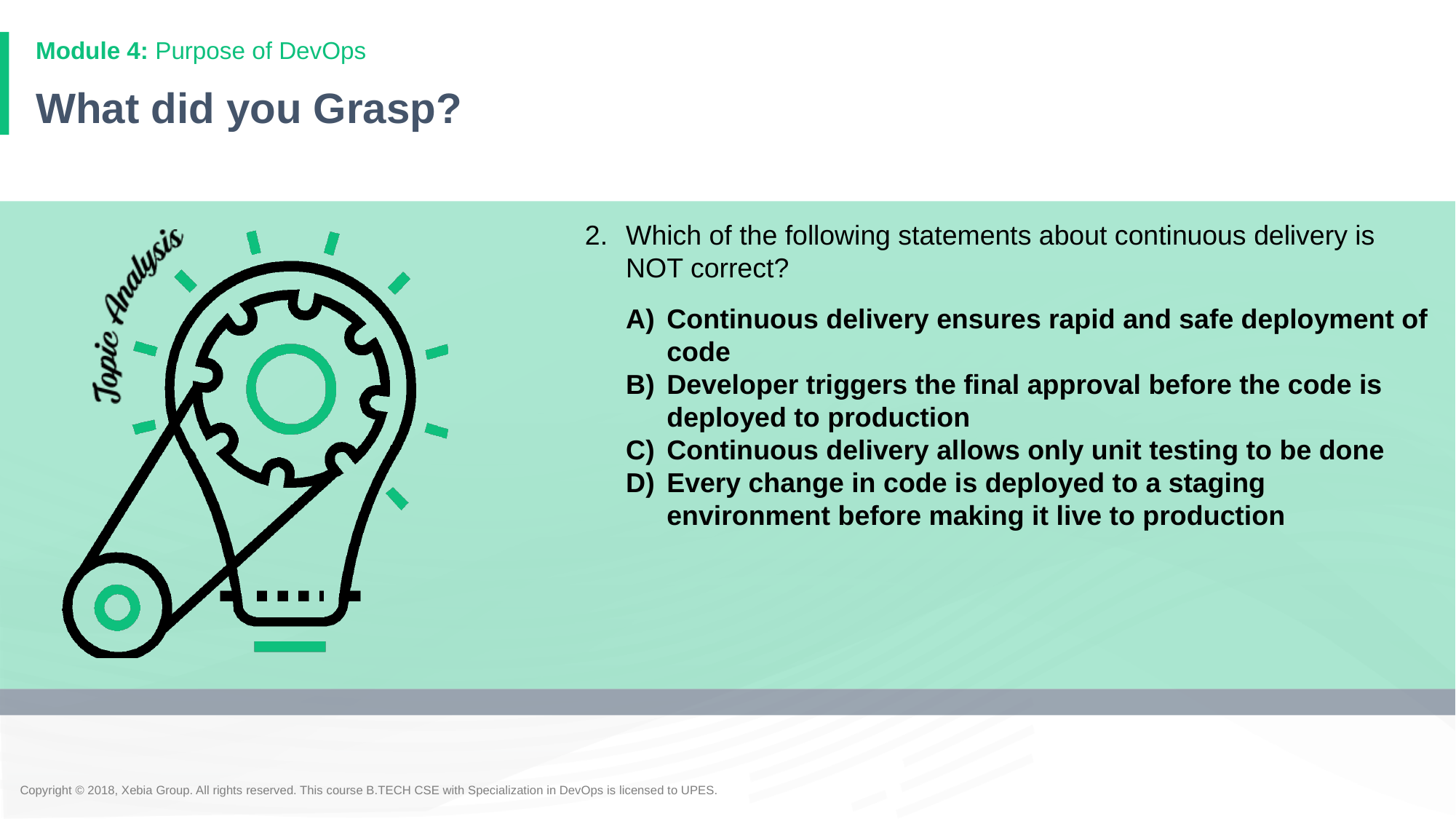

Module 4: Purpose of DevOps
# What did you Grasp?
Which of the following statements about continuous delivery is NOT correct?
Continuous delivery ensures rapid and safe deployment of code
Developer triggers the final approval before the code is deployed to production
Continuous delivery allows only unit testing to be done
Every change in code is deployed to a staging environment before making it live to production